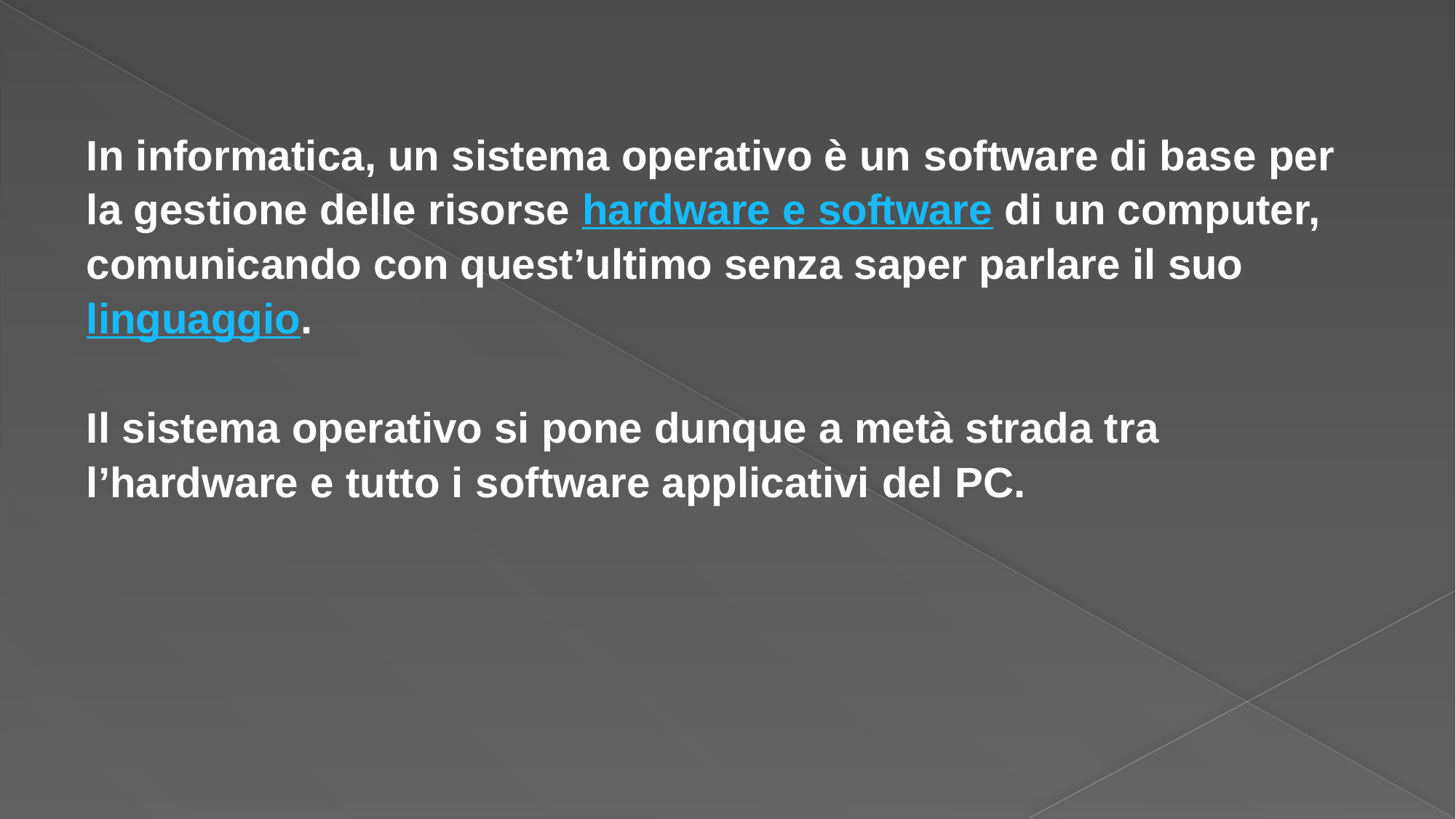

In informatica, un sistema operativo è un software di base per la gestione delle risorse hardware e software di un computer, comunicando con quest’ultimo senza saper parlare il suo linguaggio.

Il sistema operativo si pone dunque a metà strada tra l’hardware e tutto i software applicativi del PC.